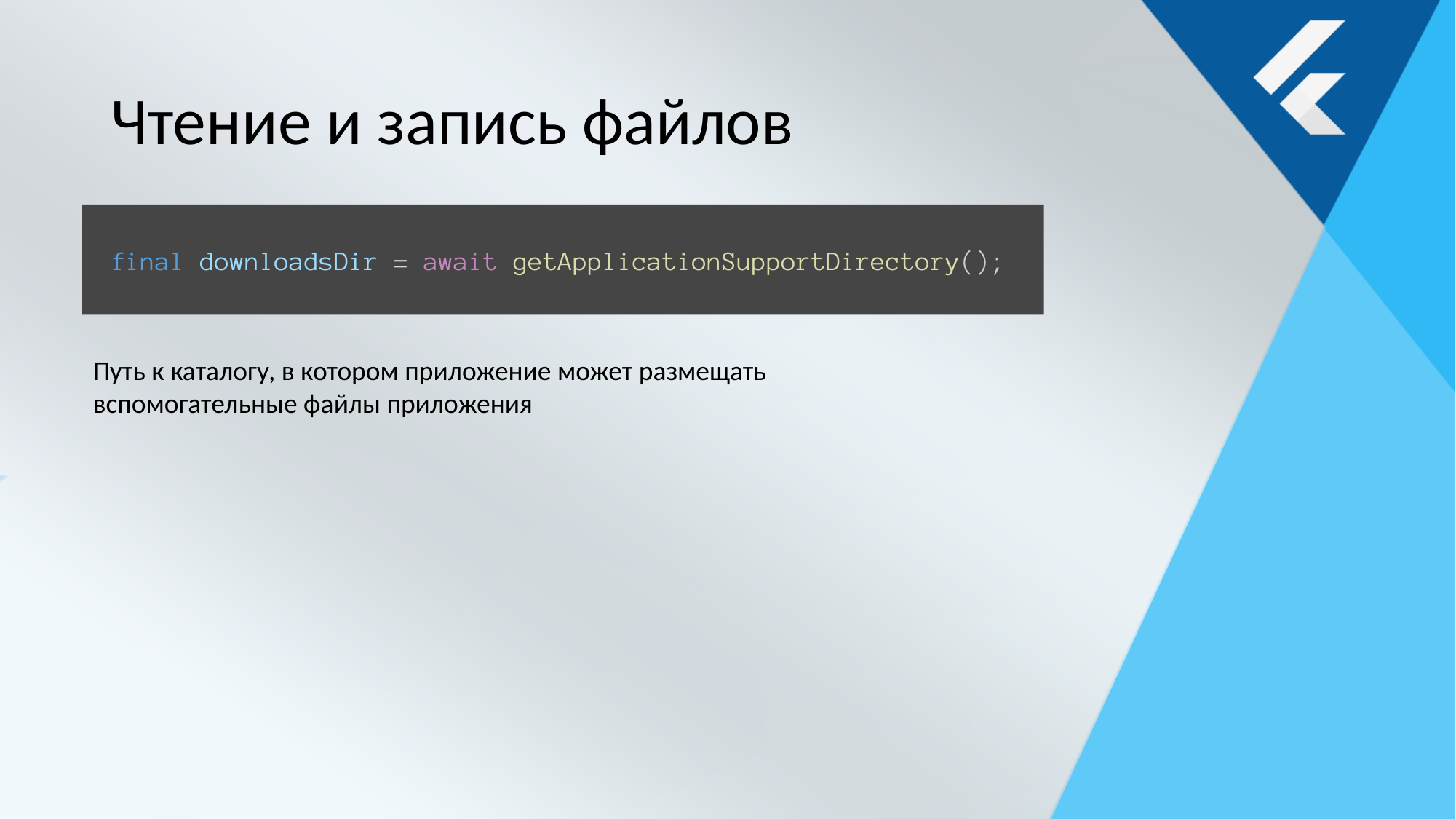

# Чтение и запись файлов

final downloadsDir = await getApplicationSupportDirectory();
Путь к каталогу, в котором приложение может размещать вспомогательные файлы приложения